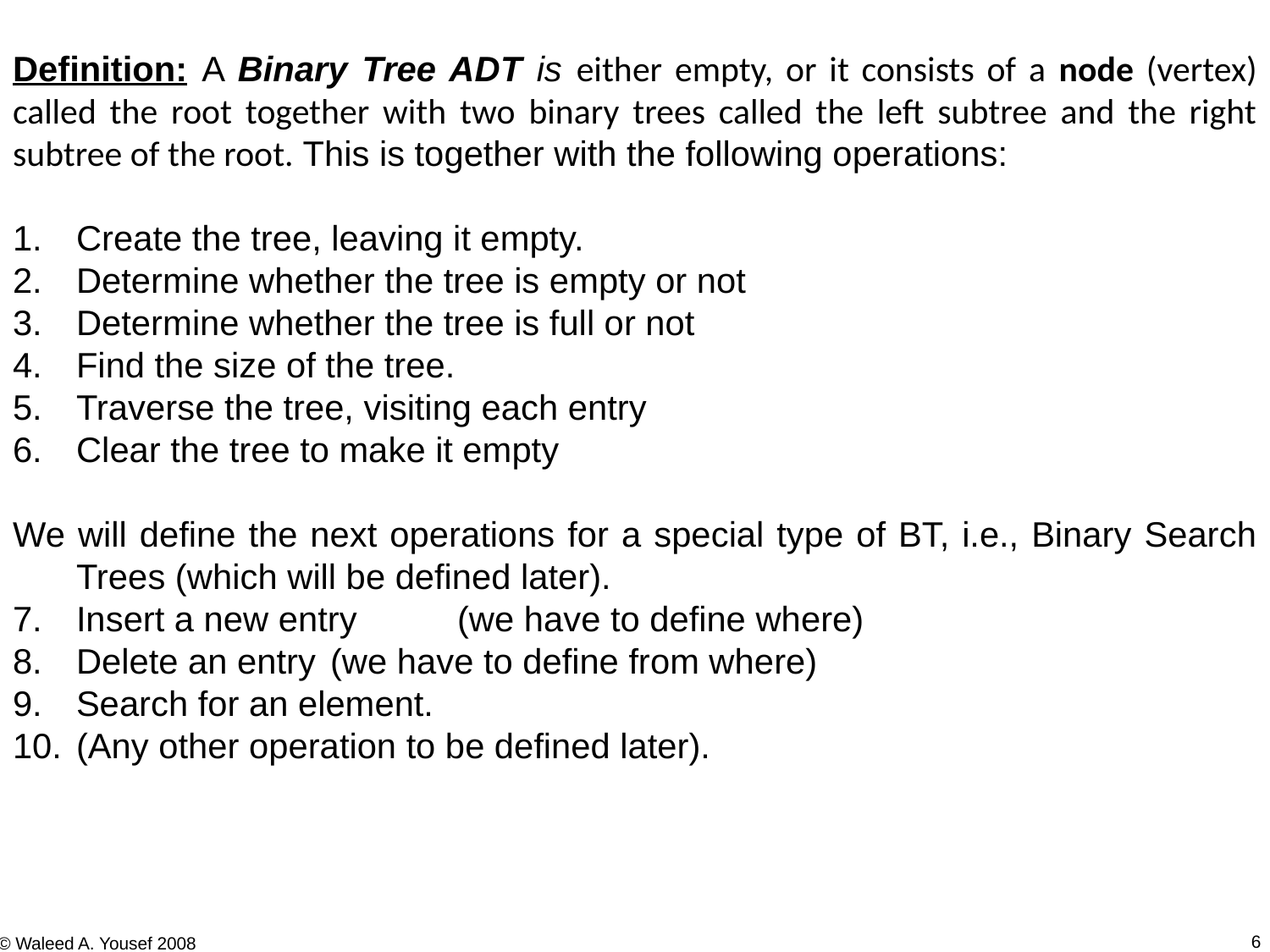

Definition: A Binary Tree ADT is either empty, or it consists of a node (vertex) called the root together with two binary trees called the left subtree and the right subtree of the root. This is together with the following operations:

Create the tree, leaving it empty.
Determine whether the tree is empty or not
Determine whether the tree is full or not
Find the size of the tree.
Traverse the tree, visiting each entry
Clear the tree to make it empty

We will define the next operations for a special type of BT, i.e., Binary Search Trees (which will be defined later).
Insert a new entry	(we have to define where)
Delete an entry	(we have to define from where)
Search for an element.
(Any other operation to be defined later).
6
© Waleed A. Yousef 2008